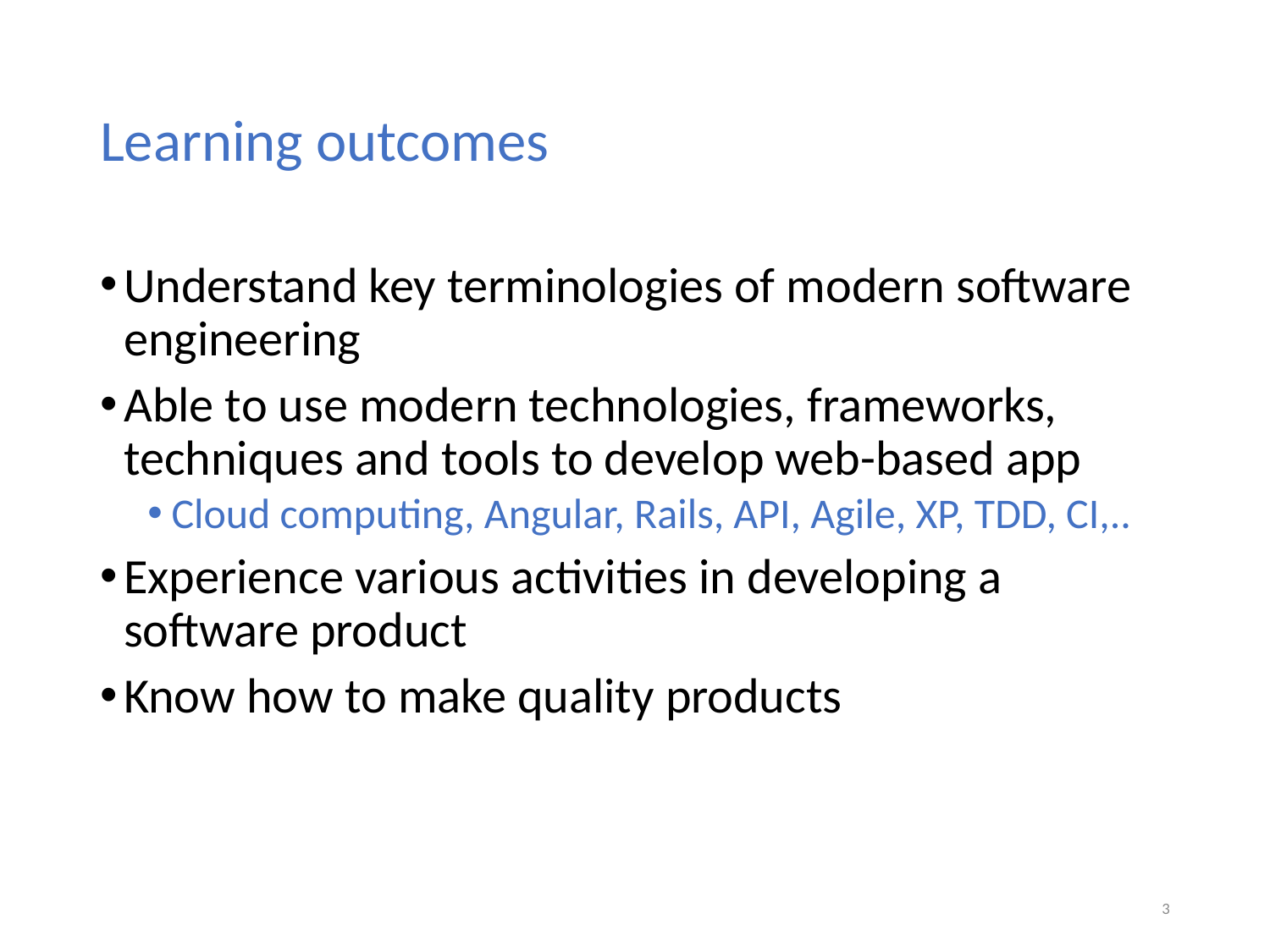

# Learning outcomes
Understand key terminologies of modern software engineering
Able to use modern technologies, frameworks, techniques and tools to develop web-based app
Cloud computing, Angular, Rails, API, Agile, XP, TDD, CI,..
Experience various activities in developing a software product
Know how to make quality products
3